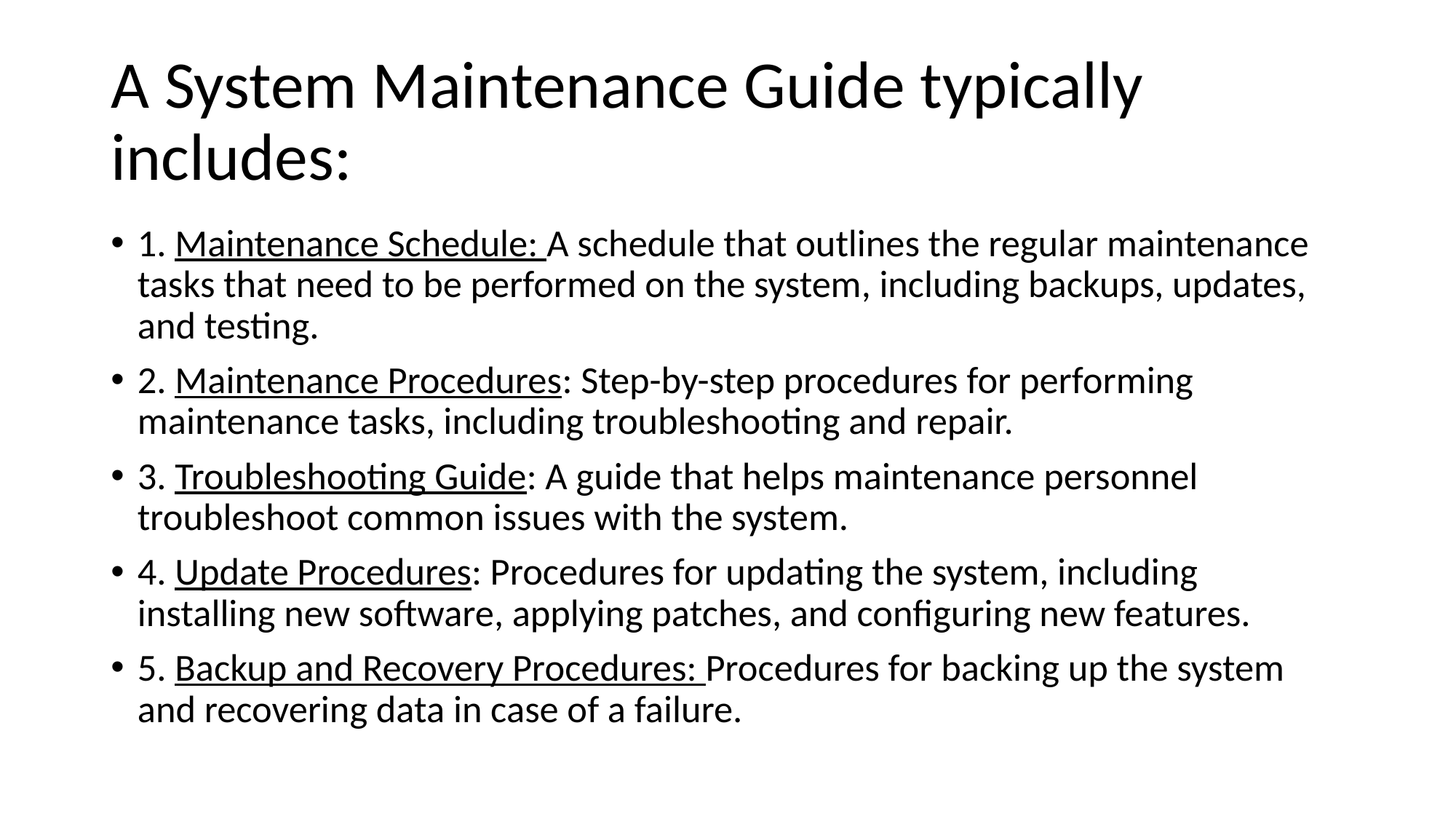

# A System Maintenance Guide typically includes:
1. Maintenance Schedule: A schedule that outlines the regular maintenance tasks that need to be performed on the system, including backups, updates, and testing.
2. Maintenance Procedures: Step-by-step procedures for performing maintenance tasks, including troubleshooting and repair.
3. Troubleshooting Guide: A guide that helps maintenance personnel troubleshoot common issues with the system.
4. Update Procedures: Procedures for updating the system, including installing new software, applying patches, and configuring new features.
5. Backup and Recovery Procedures: Procedures for backing up the system and recovering data in case of a failure.